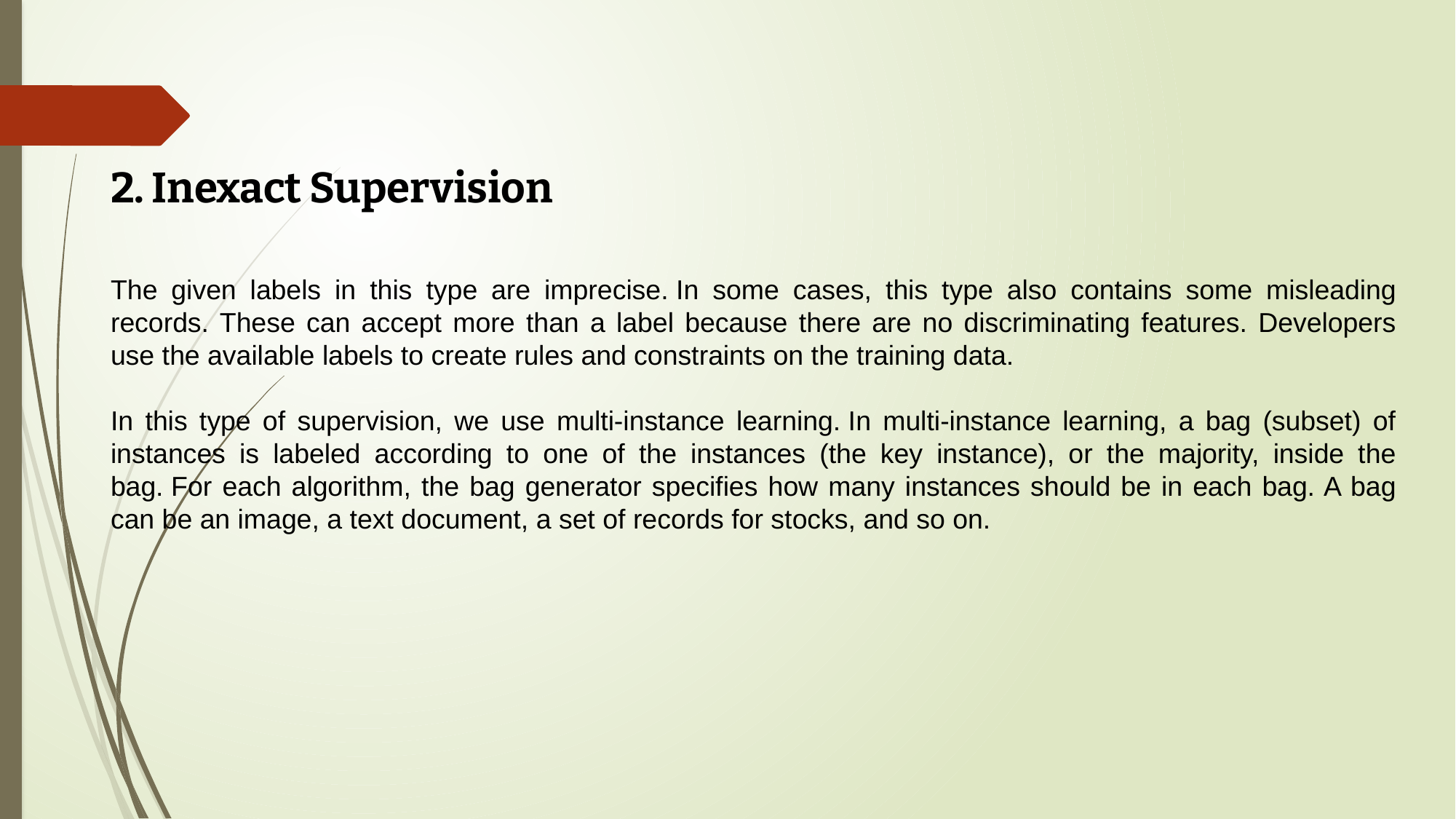

2. Inexact Supervision
The given labels in this type are imprecise. In some cases, this type also contains some misleading records. These can accept more than a label because there are no discriminating features. Developers use the available labels to create rules and constraints on the training data.

In this type of supervision, we use multi-instance learning. In multi-instance learning, a bag (subset) of instances is labeled according to one of the instances (the key instance), or the majority, inside the bag. For each algorithm, the bag generator specifies how many instances should be in each bag. A bag can be an image, a text document, a set of records for stocks, and so on.